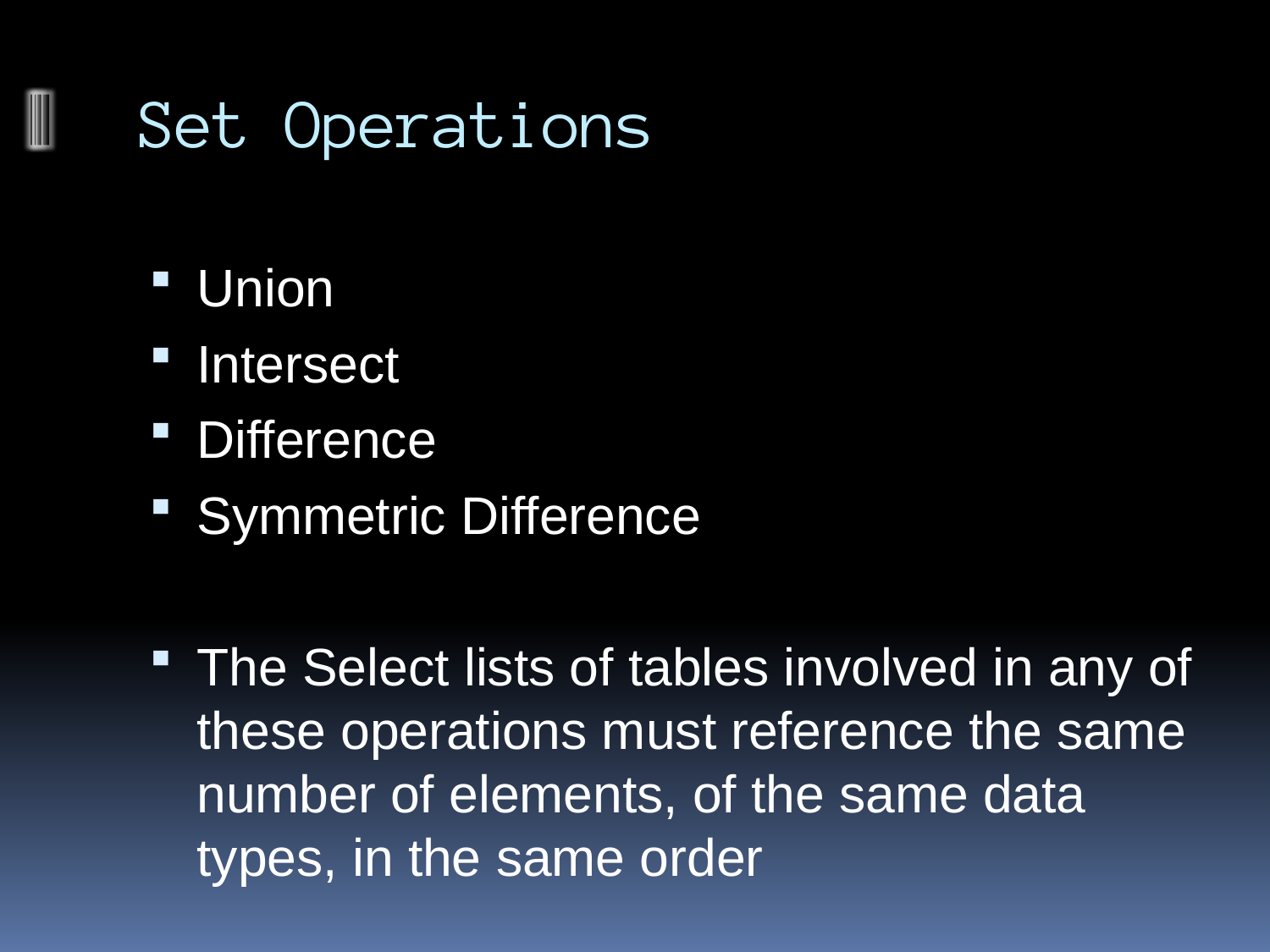

# Set Operations
Union
Intersect
Difference
Symmetric Difference

The Select lists of tables involved in any of these operations must reference the same number of elements, of the same data types, in the same order